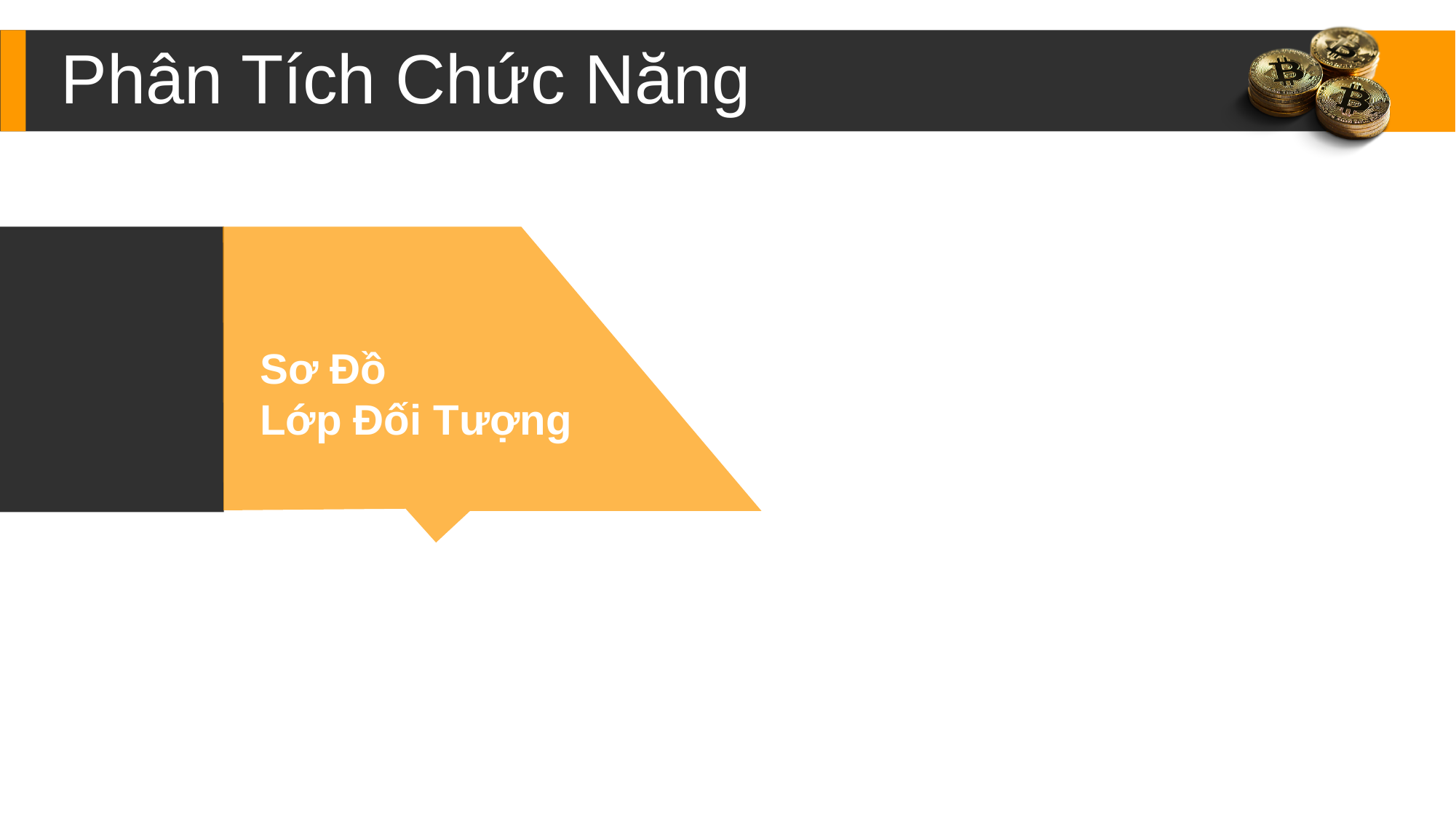

Phân Tích Chức Năng

Sơ Đồ
Lớp Đối Tượng